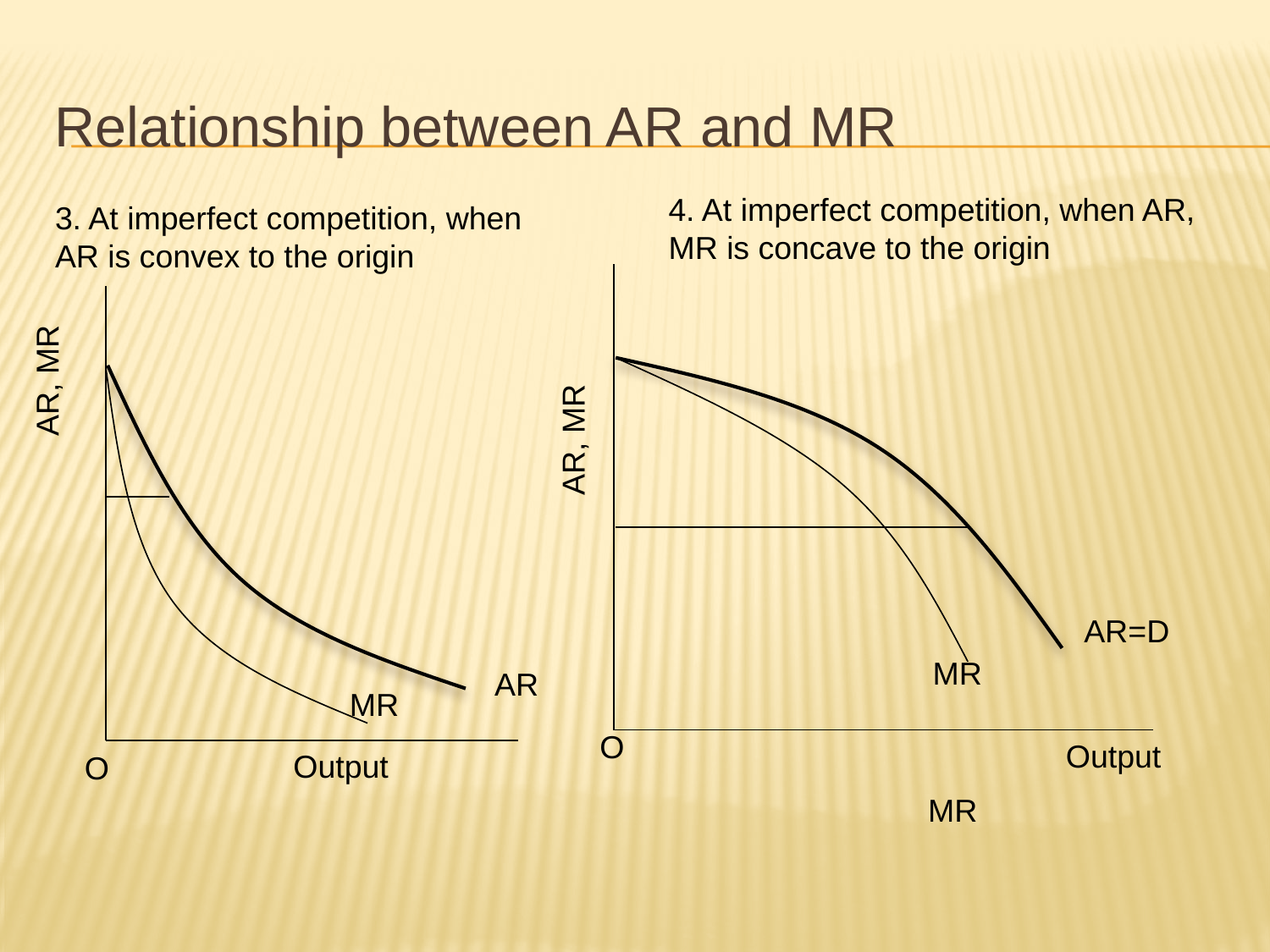

Relationship between AR and MR
4. At imperfect competition, when AR, MR is concave to the origin
3. At imperfect competition, when AR is convex to the origin
AR, MR

AR, MR
AR=D
MR
AR
MR
O
Output
Output
O
MR